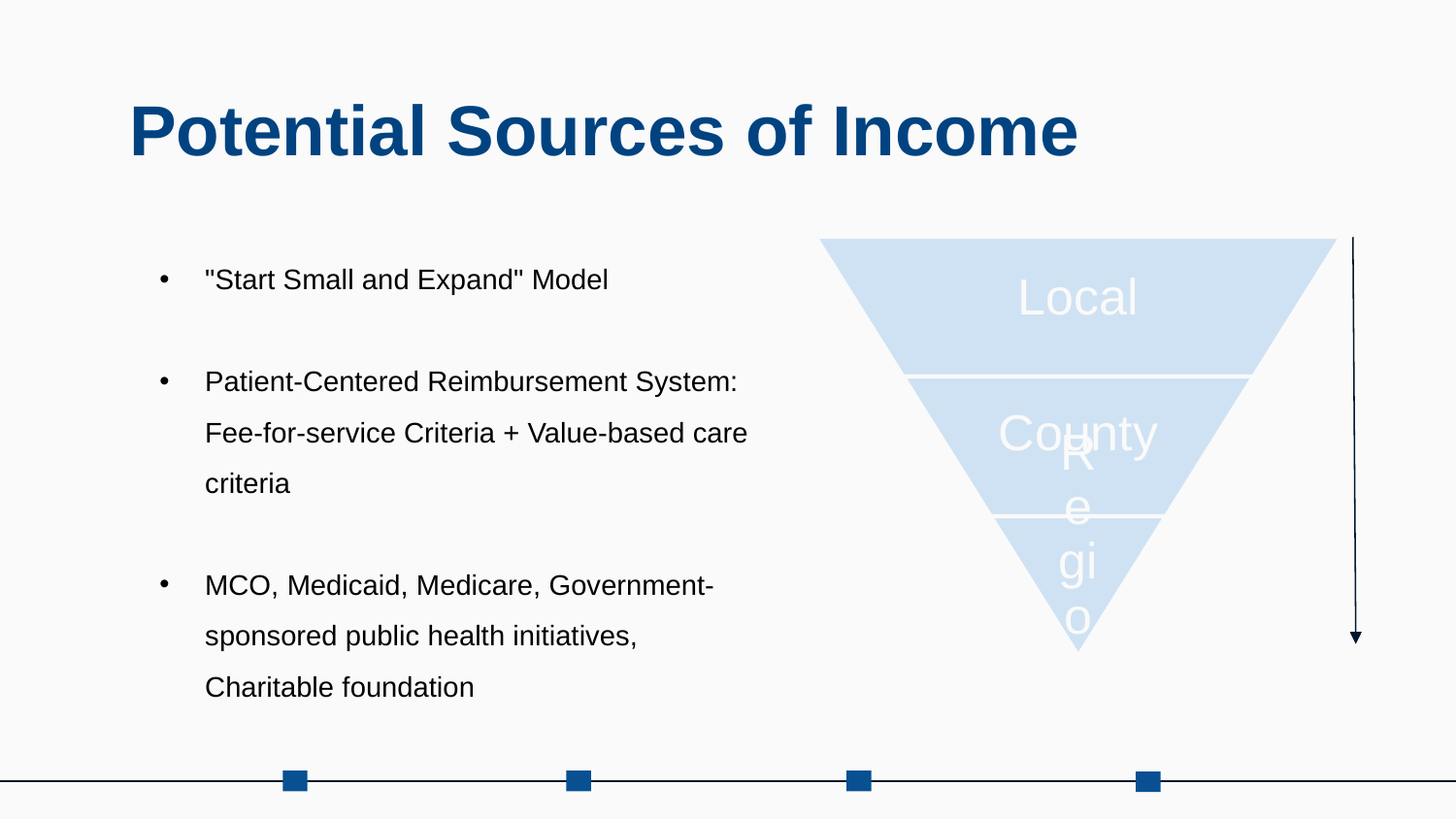

# Potential Sources of Income
Local
County
Region
"Start Small and Expand" Model

Patient-Centered Reimbursement System: Fee-for-service Criteria + Value-based care criteria

MCO, Medicaid, Medicare, Government-sponsored public health initiatives, Charitable foundation